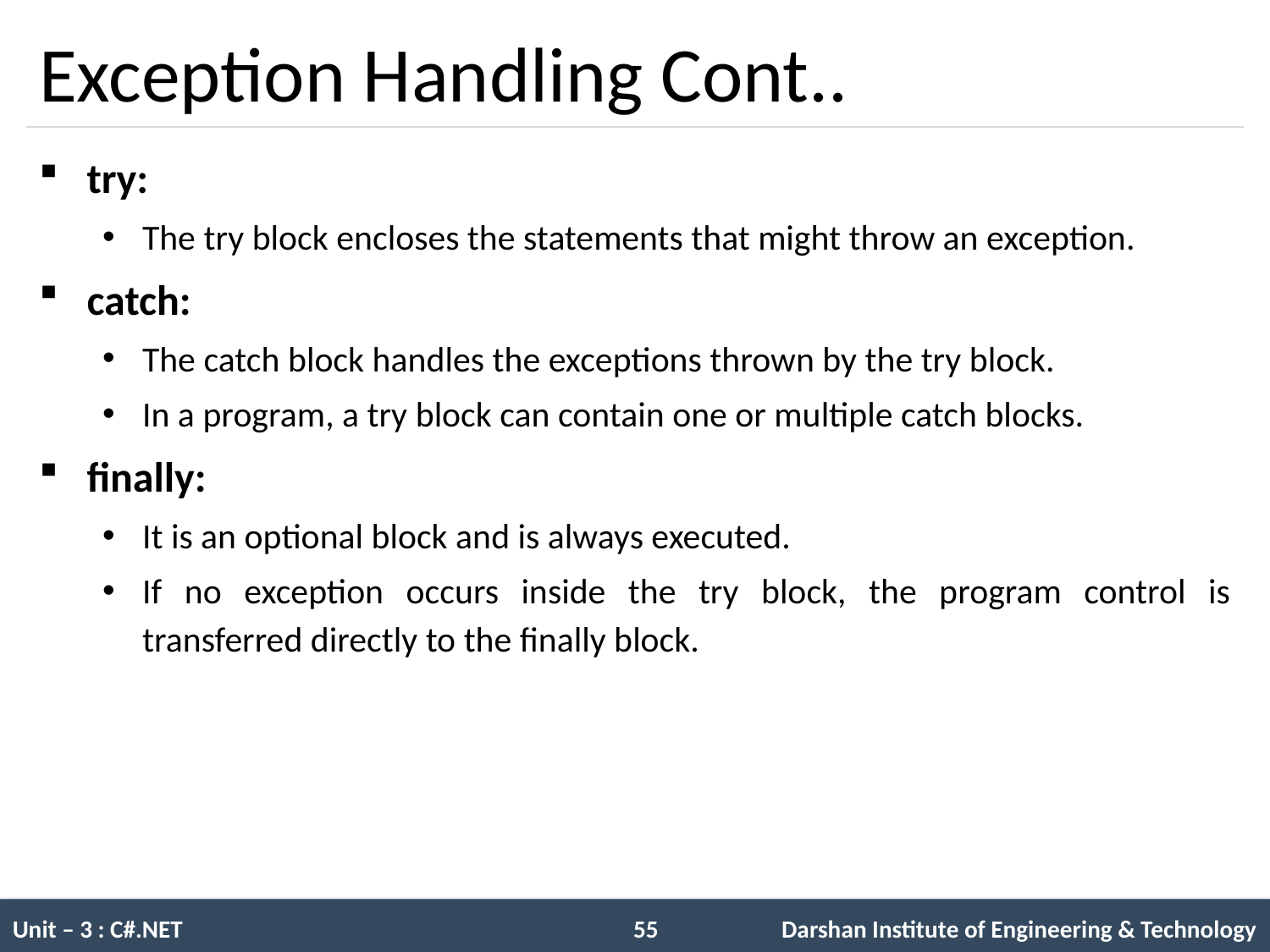

# Exception Handling Cont..
try:
The try block encloses the statements that might throw an exception.
catch:
The catch block handles the exceptions thrown by the try block.
In a program, a try block can contain one or multiple catch blocks.
finally:
It is an optional block and is always executed.
If no exception occurs inside the try block, the program control is transferred directly to the finally block.